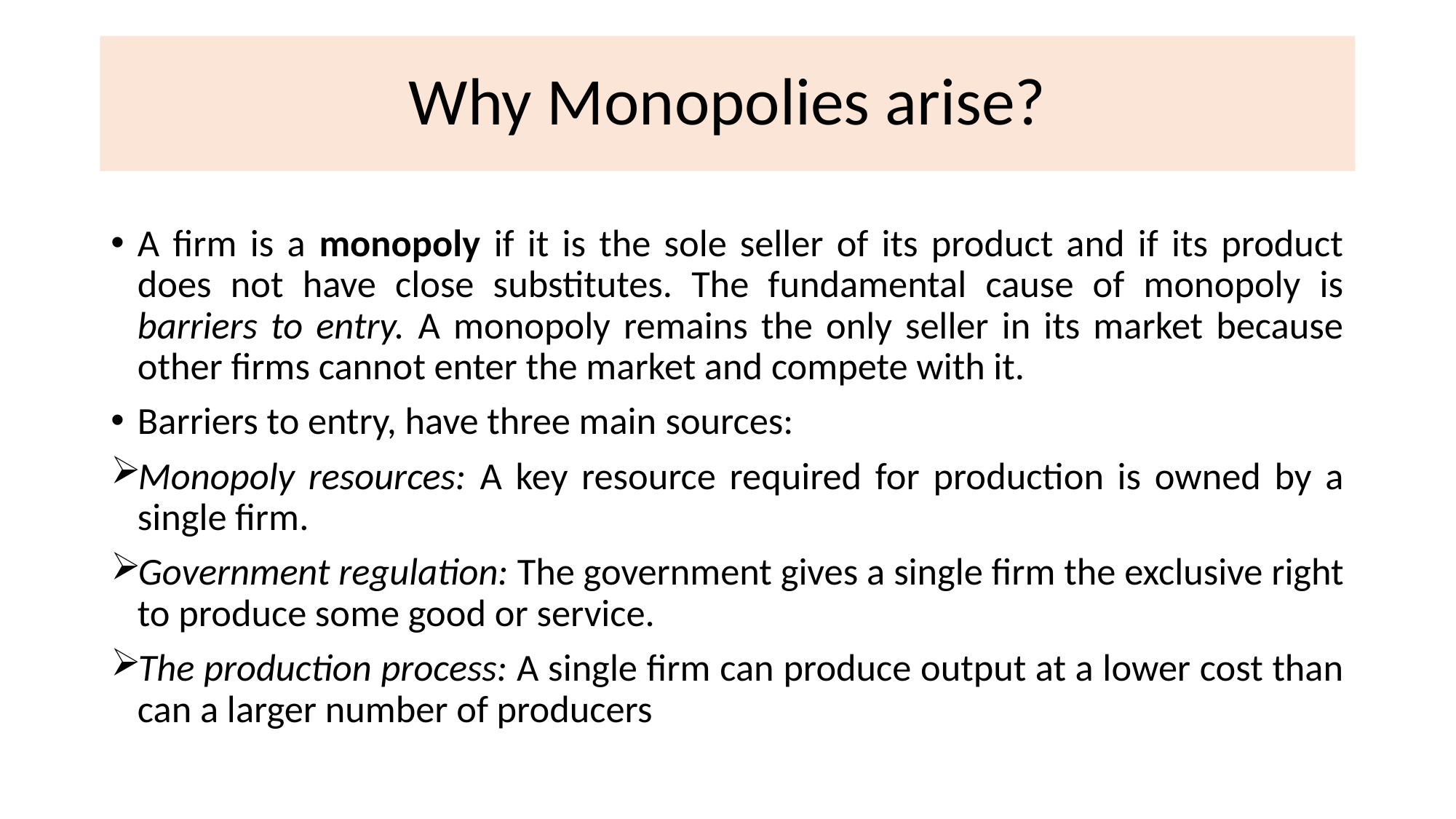

# Why Monopolies arise?
A firm is a monopoly if it is the sole seller of its product and if its product does not have close substitutes. The fundamental cause of monopoly is barriers to entry. A monopoly remains the only seller in its market because other firms cannot enter the market and compete with it.
Barriers to entry, have three main sources:
Monopoly resources: A key resource required for production is owned by a single firm.
Government regulation: The government gives a single firm the exclusive right to produce some good or service.
The production process: A single firm can produce output at a lower cost than can a larger number of producers